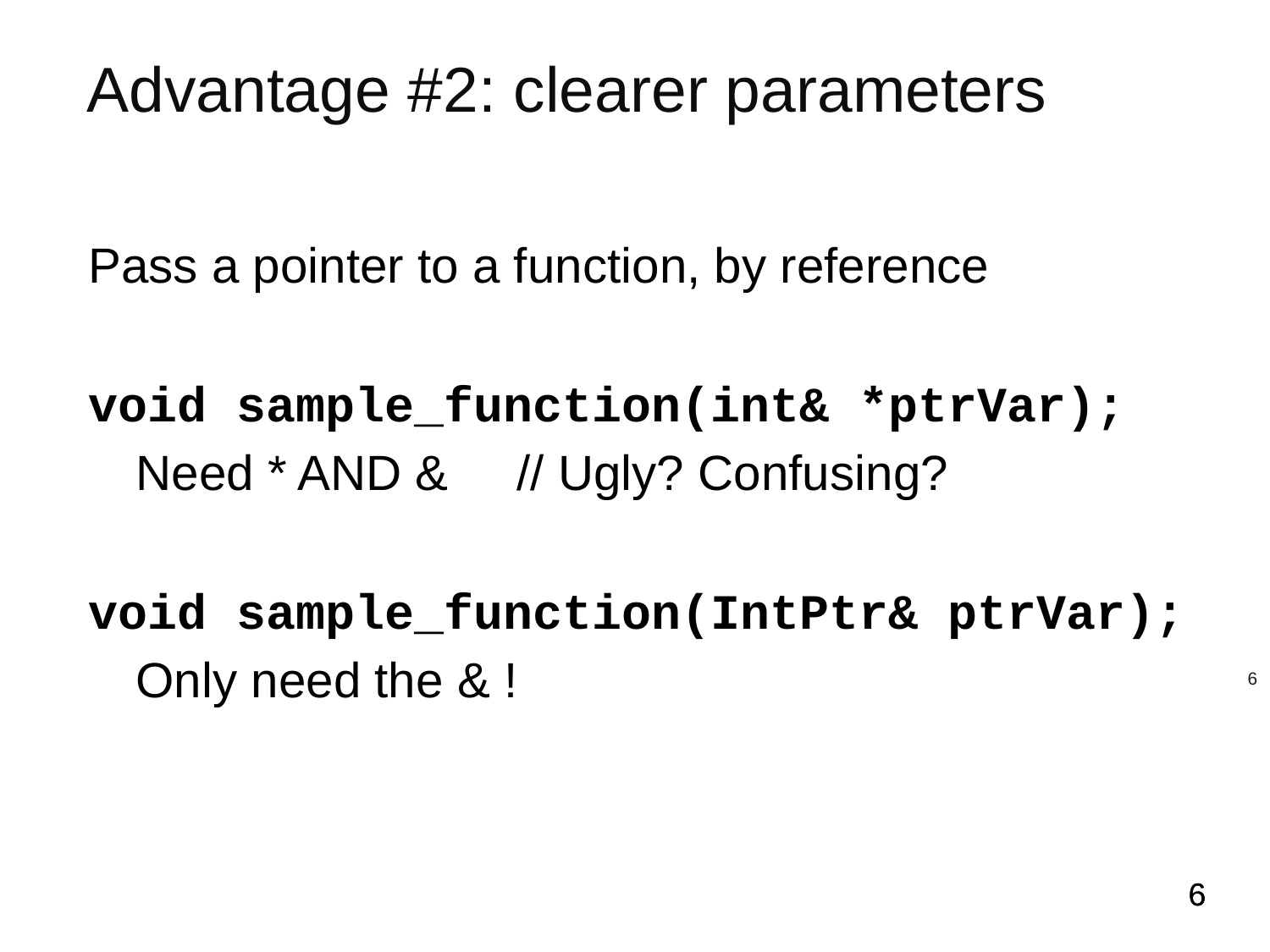

# Advantage #2: clearer parameters
Pass a pointer to a function, by reference

void sample_function(int& *ptrVar);
Need * AND &   	// Ugly? Confusing?

void sample_function(IntPtr& ptrVar);
Only need the & !
6